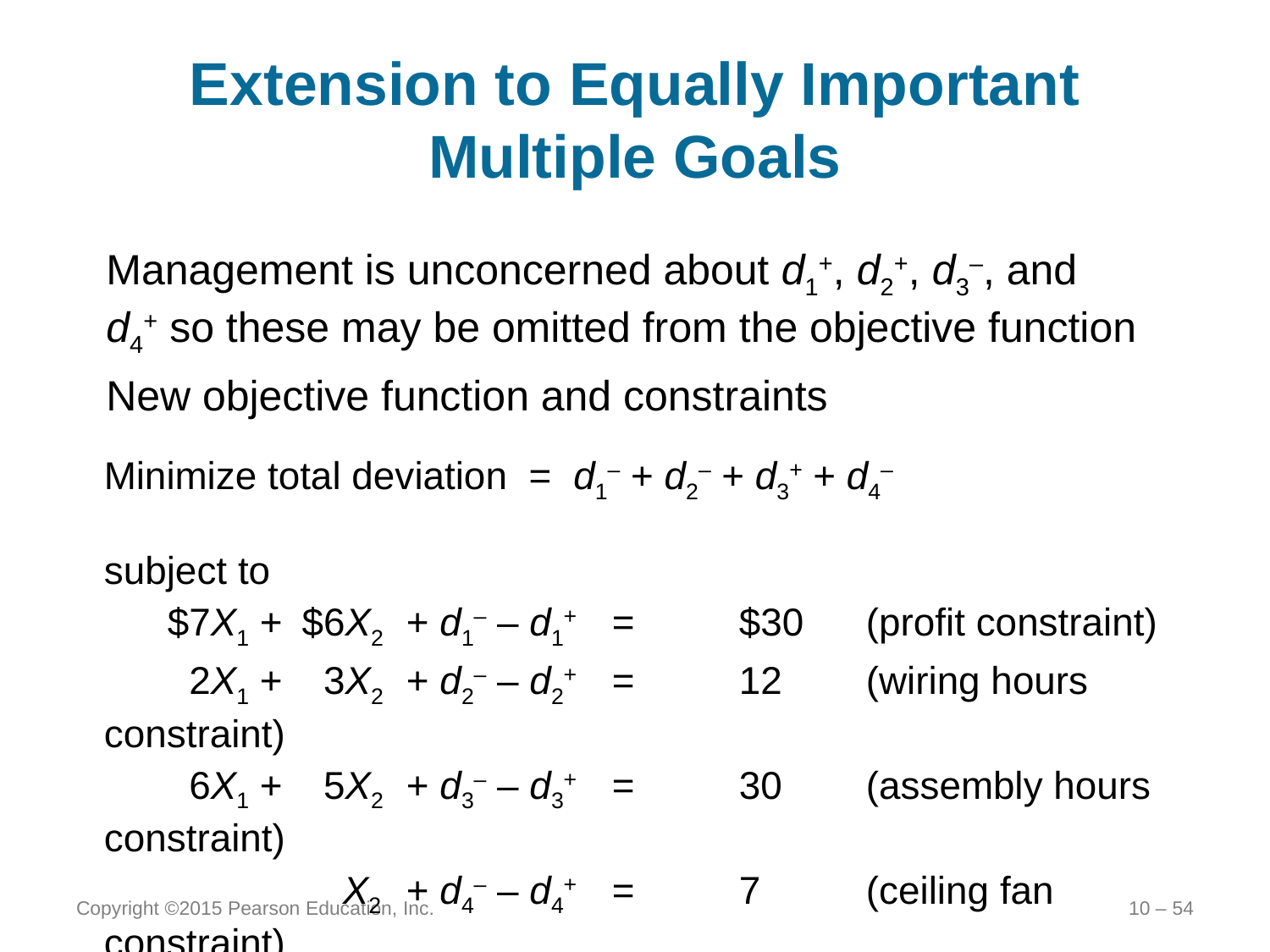

# Extension to Equally Important Multiple Goals
Management is unconcerned about d1+, d2+, d3–, and
d4+ so these may be omitted from the objective function
New objective function and constraints
Minimize total deviation  =  d1– + d2– + d3+ + d4–

subject to
 	$7X1 +	$6X2	+ d1– – d1+	=	$30	(profit constraint)
	  2X1 +	  3X2	+ d2– – d2+	=	12	(wiring hours constraint)
	  6X1 +	  5X2	+ d3– – d3+	=	30	(assembly hours constraint)
	            		X2	+ d4– – d4+	=	7	(ceiling fan constraint)
		All Xi, di variables		≥	0
Copyright ©2015 Pearson Education, Inc.
10 – 54